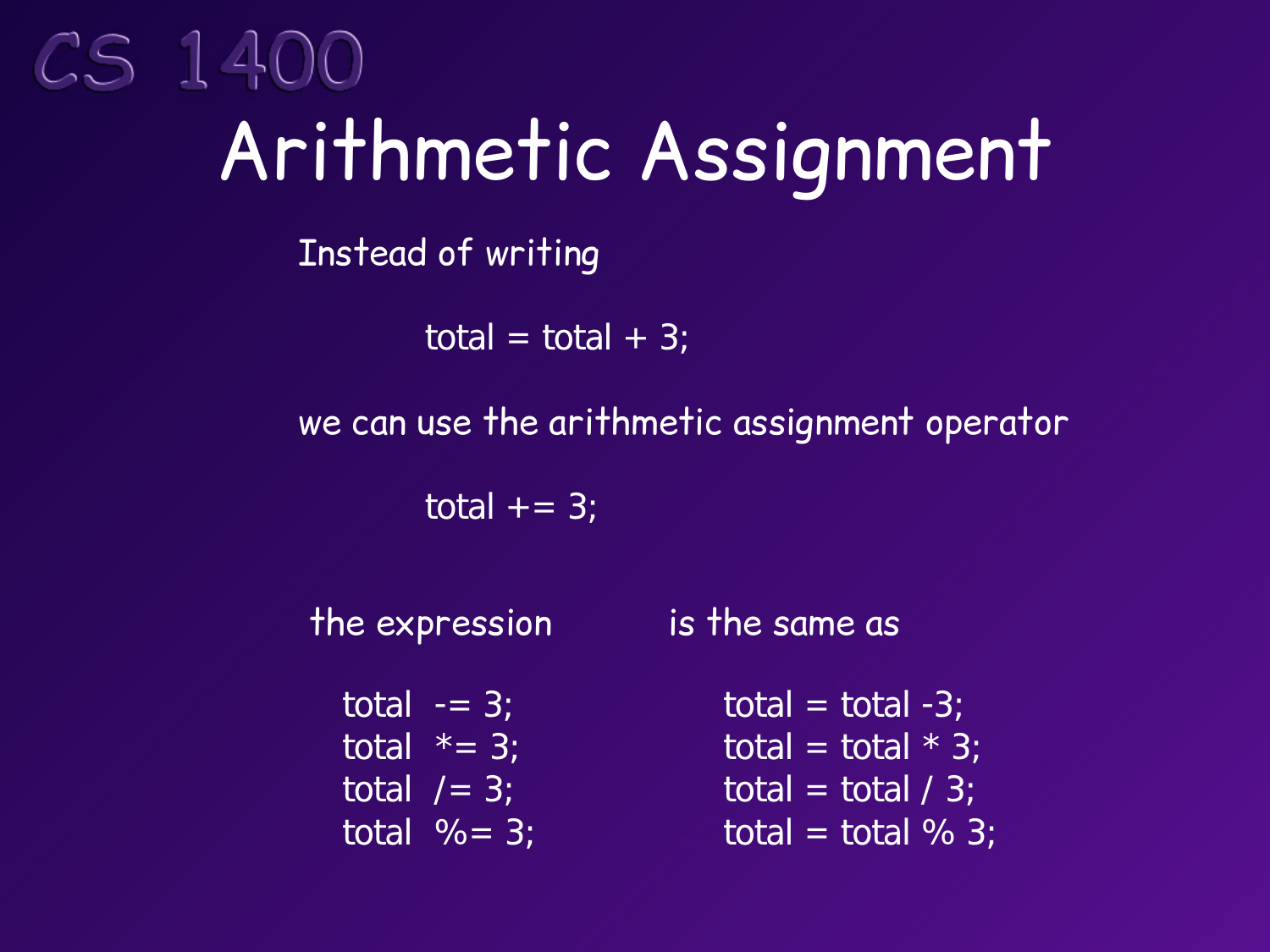

# Arithmetic Assignment
Instead of writing

	total = total + 3;

we can use the arithmetic assignment operator

	total += 3;
the expression           is the same as
total  -= 3;		total = total -3;
total  *= 3;		total = total * 3;
total  /= 3;		total = total / 3;
total  %= 3;		total = total % 3;